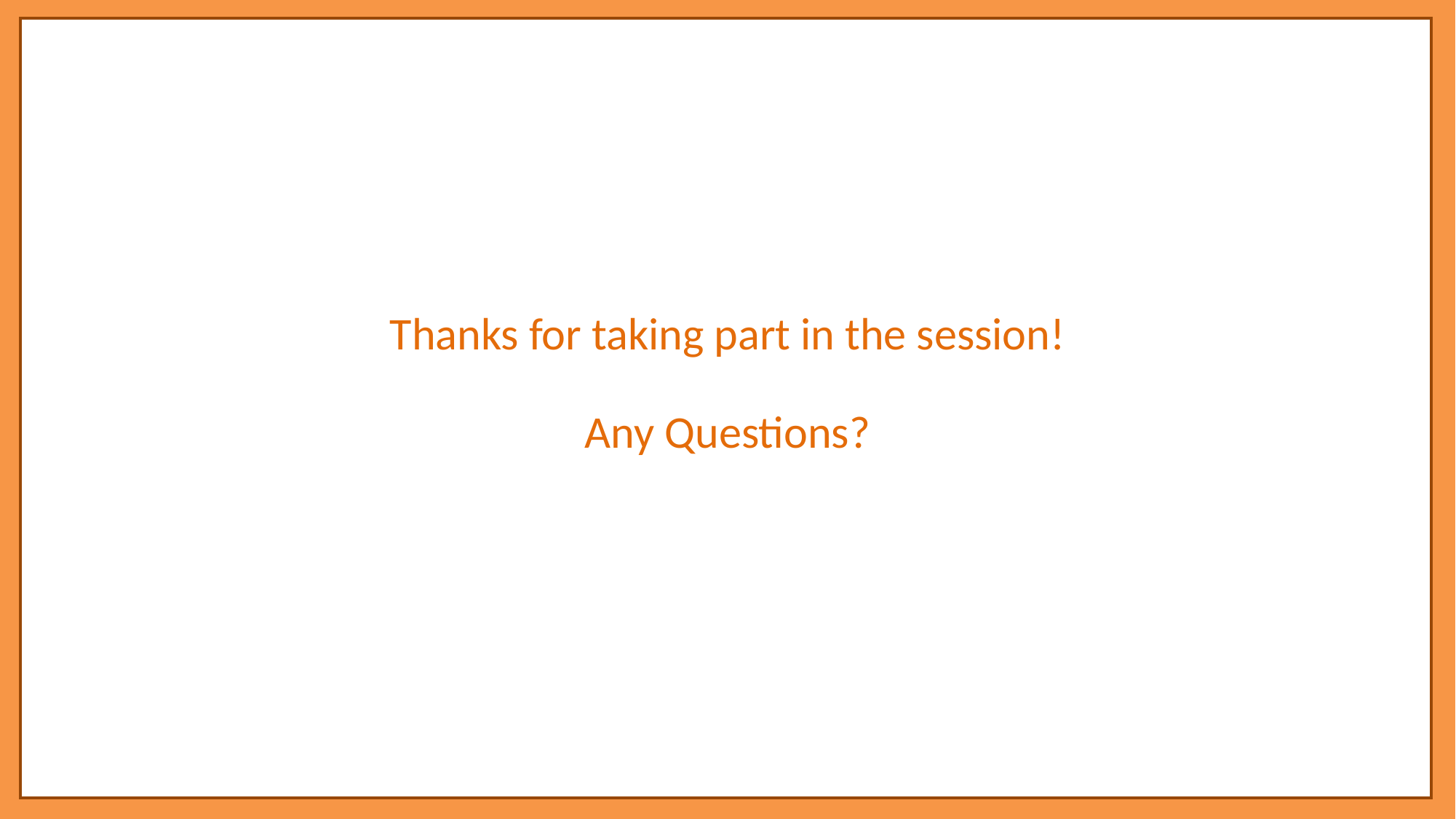

# Thanks for taking part in the session! Any Questions?